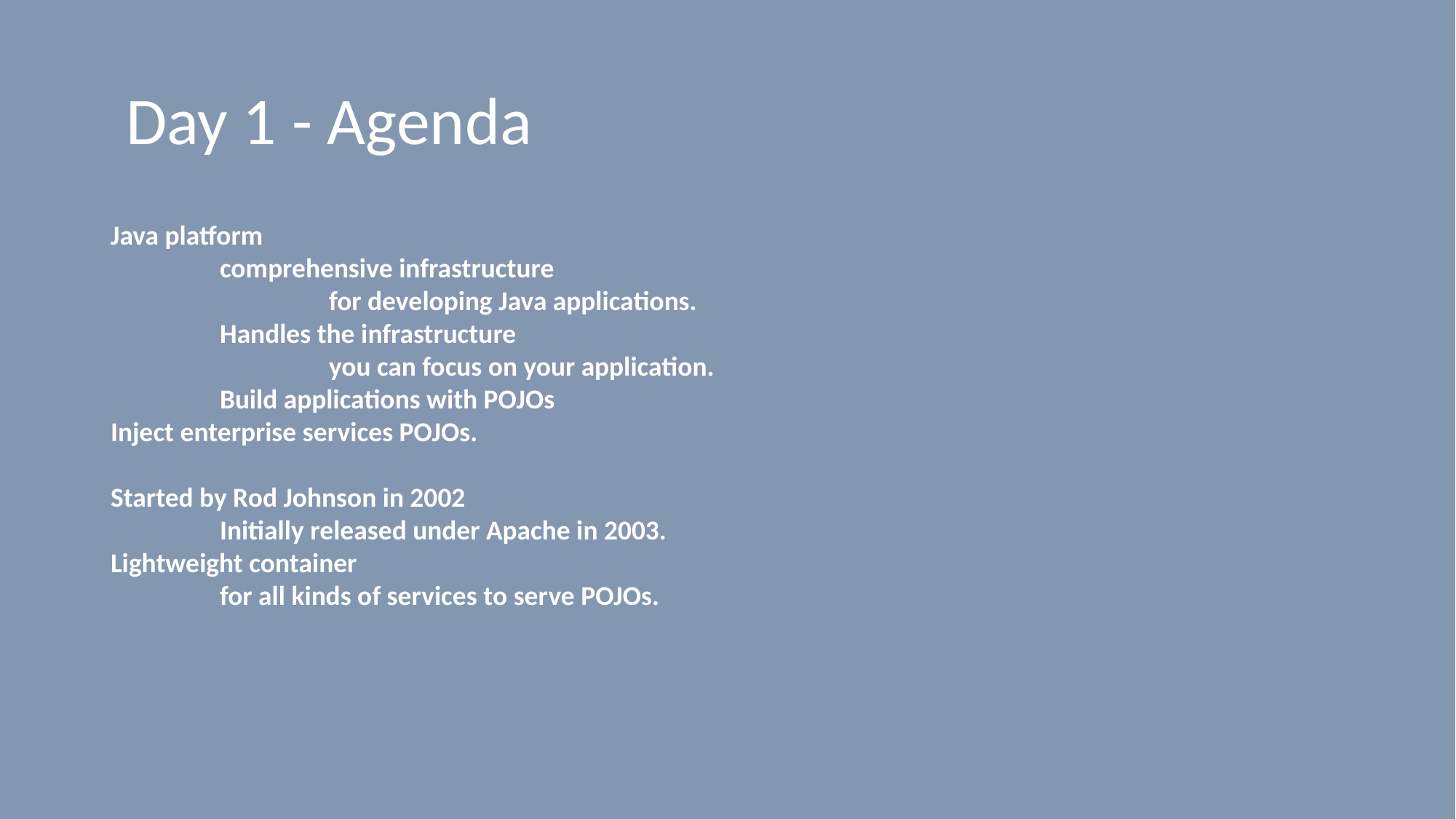

# Day 1 - Agenda
Java platform
	comprehensive infrastructure
		for developing Java applications.
	Handles the infrastructure
		you can focus on your application.
	Build applications with POJOs
Inject enterprise services POJOs.

Started by Rod Johnson in 2002
	Initially released under Apache in 2003.
Lightweight container
	for all kinds of services to serve POJOs.